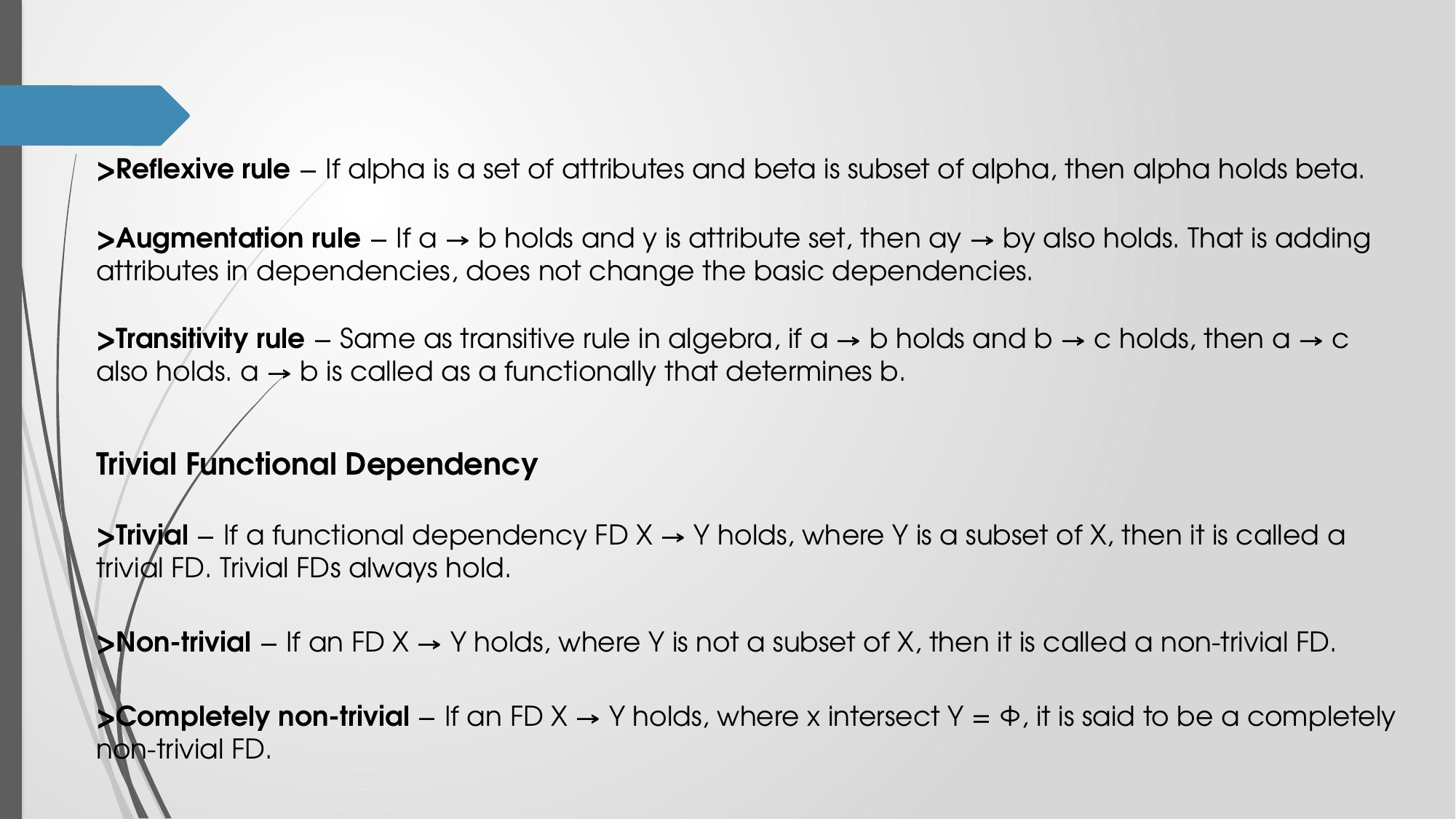

#
>Reflexive rule − If alpha is a set of attributes and beta is subset of alpha, then alpha holds beta.
>Augmentation rule − If a → b holds and y is attribute set, then ay → by also holds. That is adding attributes in dependencies, does not change the basic dependencies.
>Transitivity rule − Same as transitive rule in algebra, if a → b holds and b → c holds, then a → c also holds. a → b is called as a functionally that determines b.
Trivial Functional Dependency
>Trivial − If a functional dependency FD X → Y holds, where Y is a subset of X, then it is called a trivial FD. Trivial FDs always hold.
>Non-trivial − If an FD X → Y holds, where Y is not a subset of X, then it is called a non-trivial FD.
>Completely non-trivial − If an FD X → Y holds, where x intersect Y = Φ, it is said to be a completely non-trivial FD.